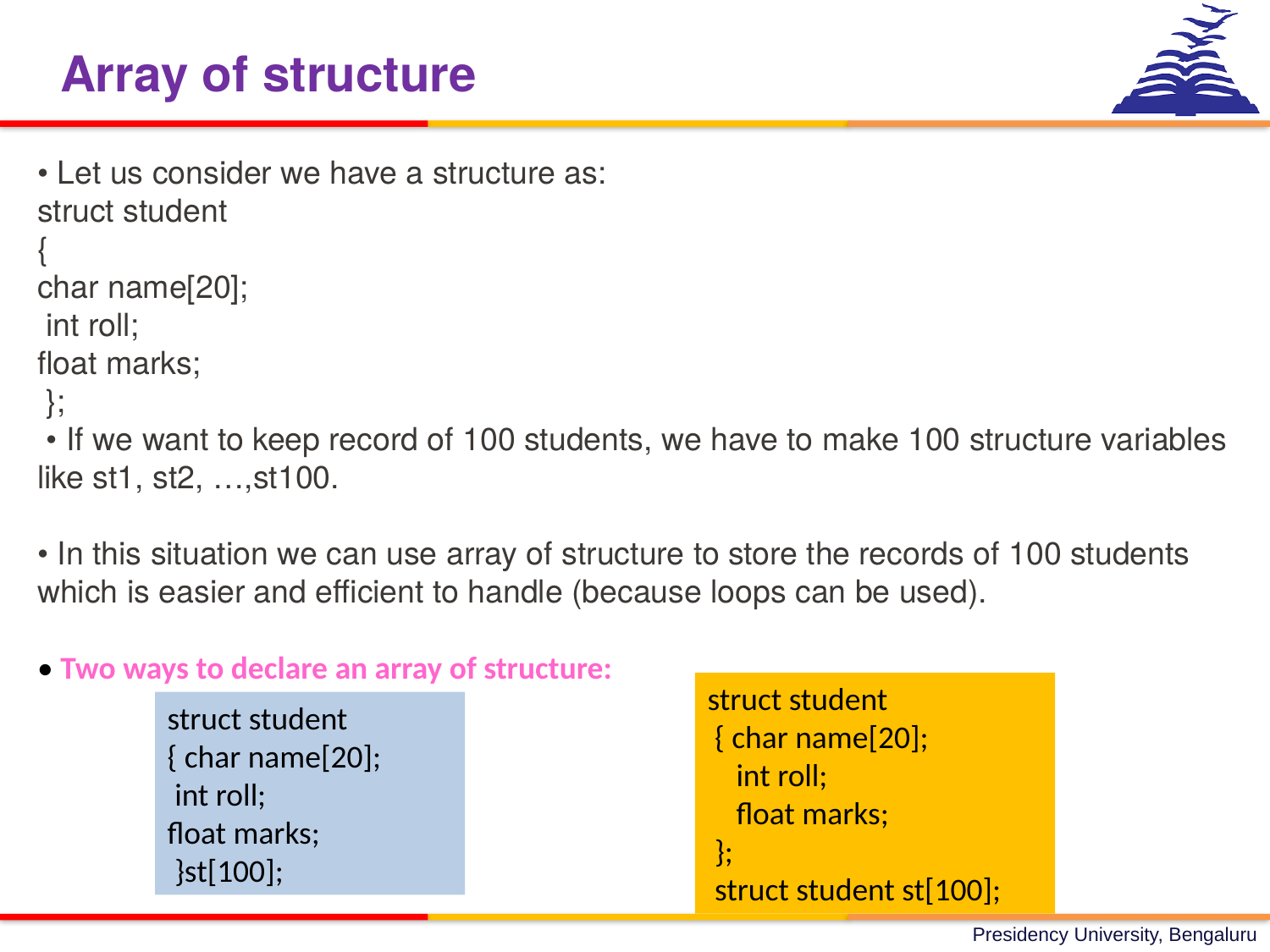

Array of structure
• Let us consider we have a structure as:
struct student
{
char name[20];
 int roll;
float marks;
 };
 • If we want to keep record of 100 students, we have to make 100 structure variables like st1, st2, …,st100.

• In this situation we can use array of structure to store the records of 100 students which is easier and efficient to handle (because loops can be used).

• Two ways to declare an array of structure:

struct student
 { char name[20];
    int roll;
    float marks;
 };
 struct student st[100];
struct student
{ char name[20];
 int roll;
float marks;
 }st[100];